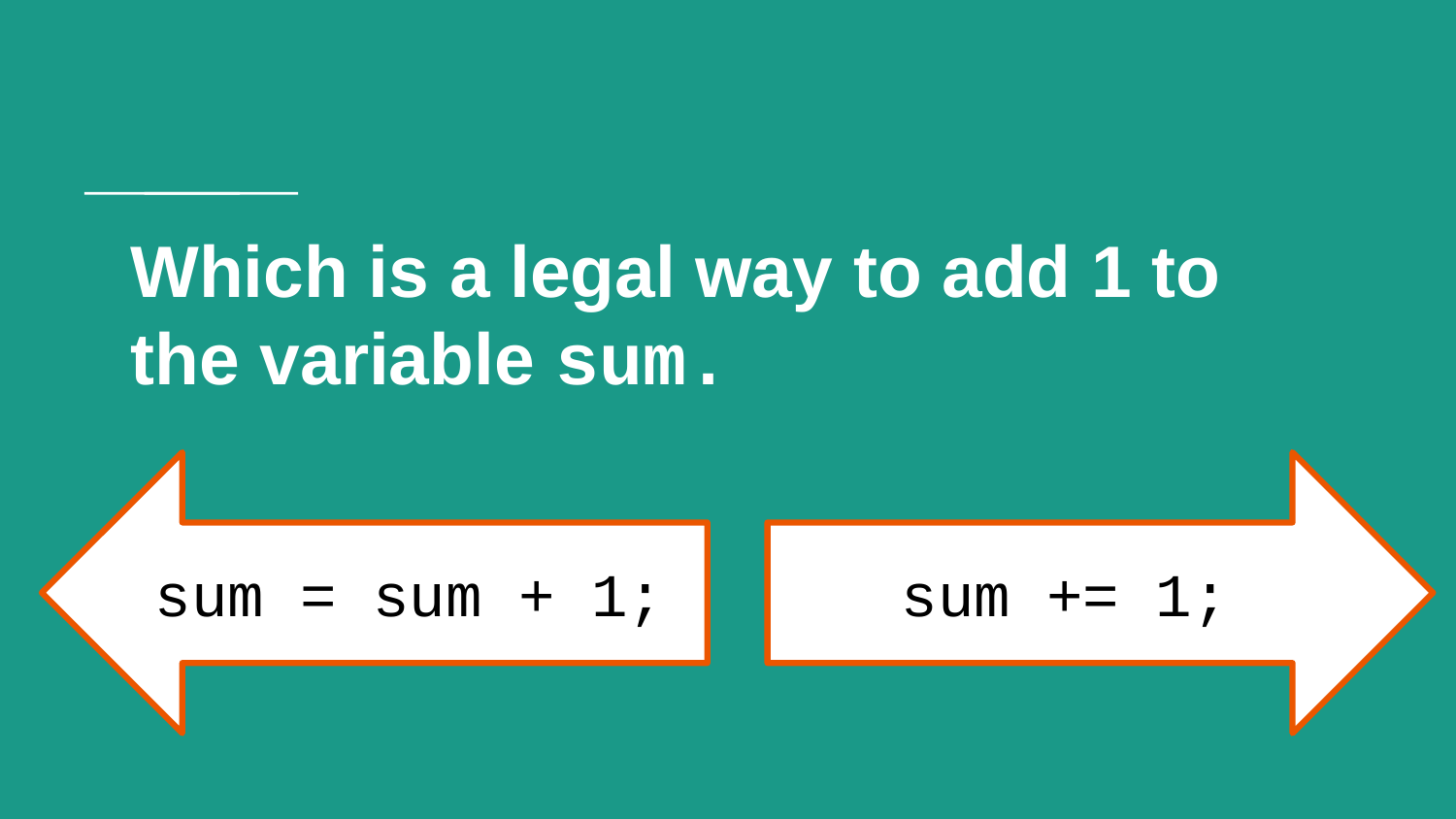

# Which is a legal way to add 1 to the variable sum.
sum = sum + 1;
sum += 1;